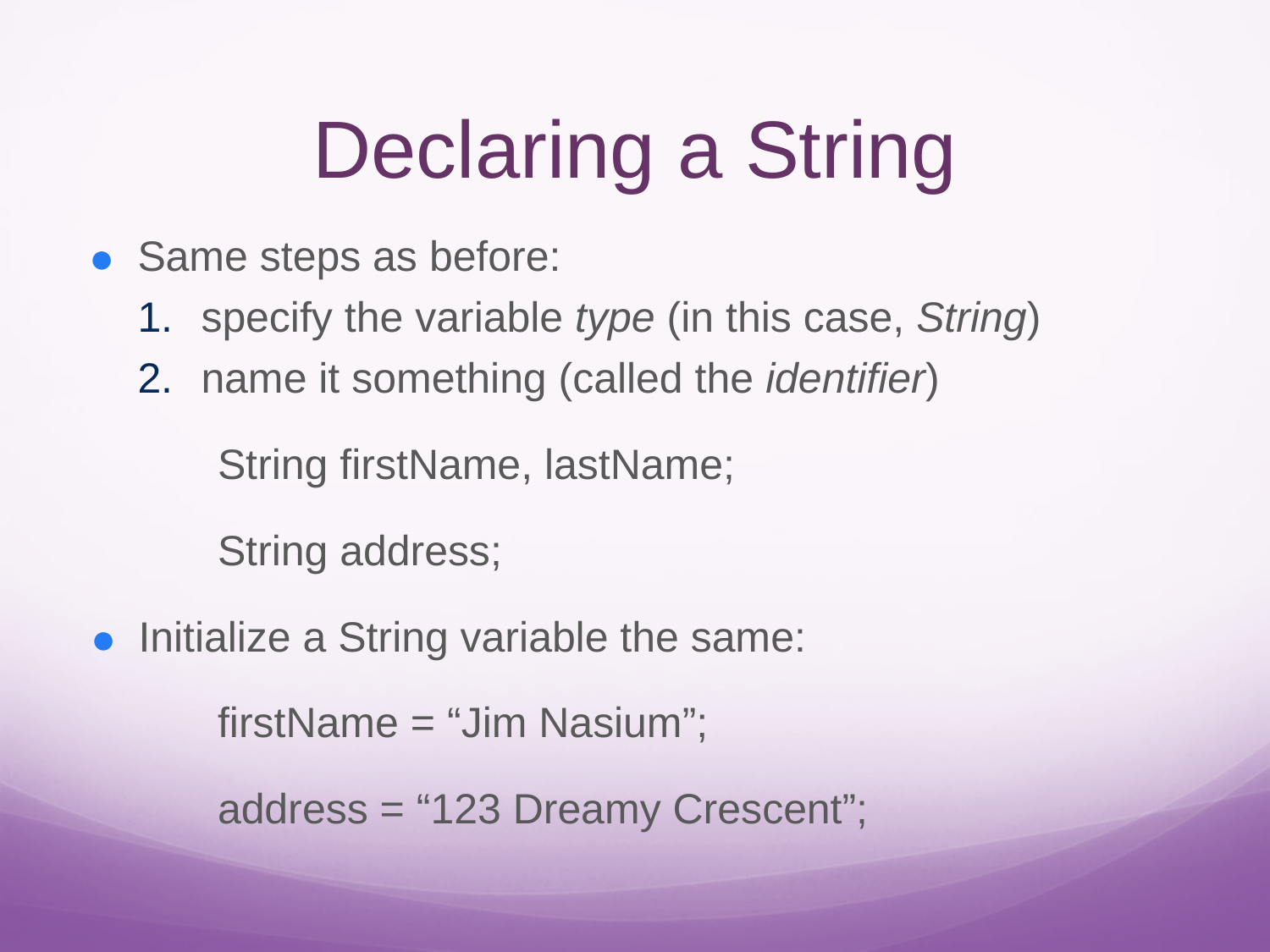

# Declaring a String
Same steps as before:
specify the variable type (in this case, String)
name it something (called the identifier)
	String firstName, lastName;
	String address;
Initialize a String variable the same:
	firstName = “Jim Nasium”;
	address = “123 Dreamy Crescent”;